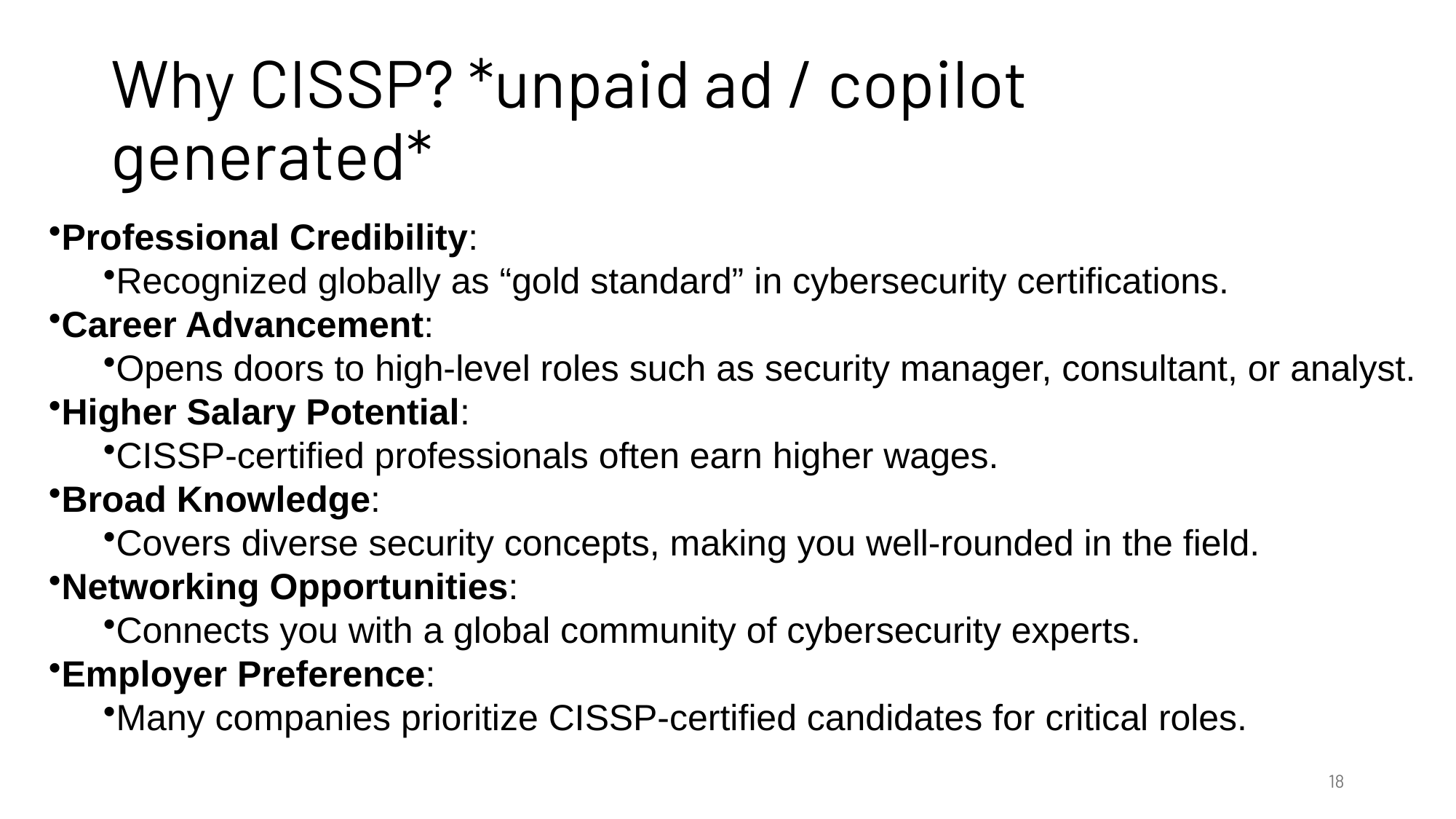

# Why CISSP? *unpaid ad / copilot generated*
Professional Credibility:
Recognized globally as “gold standard” in cybersecurity certifications.
Career Advancement:
Opens doors to high-level roles such as security manager, consultant, or analyst.
Higher Salary Potential:
CISSP-certified professionals often earn higher wages.
Broad Knowledge:
Covers diverse security concepts, making you well-rounded in the field.
Networking Opportunities:
Connects you with a global community of cybersecurity experts.
Employer Preference:
Many companies prioritize CISSP-certified candidates for critical roles.
18